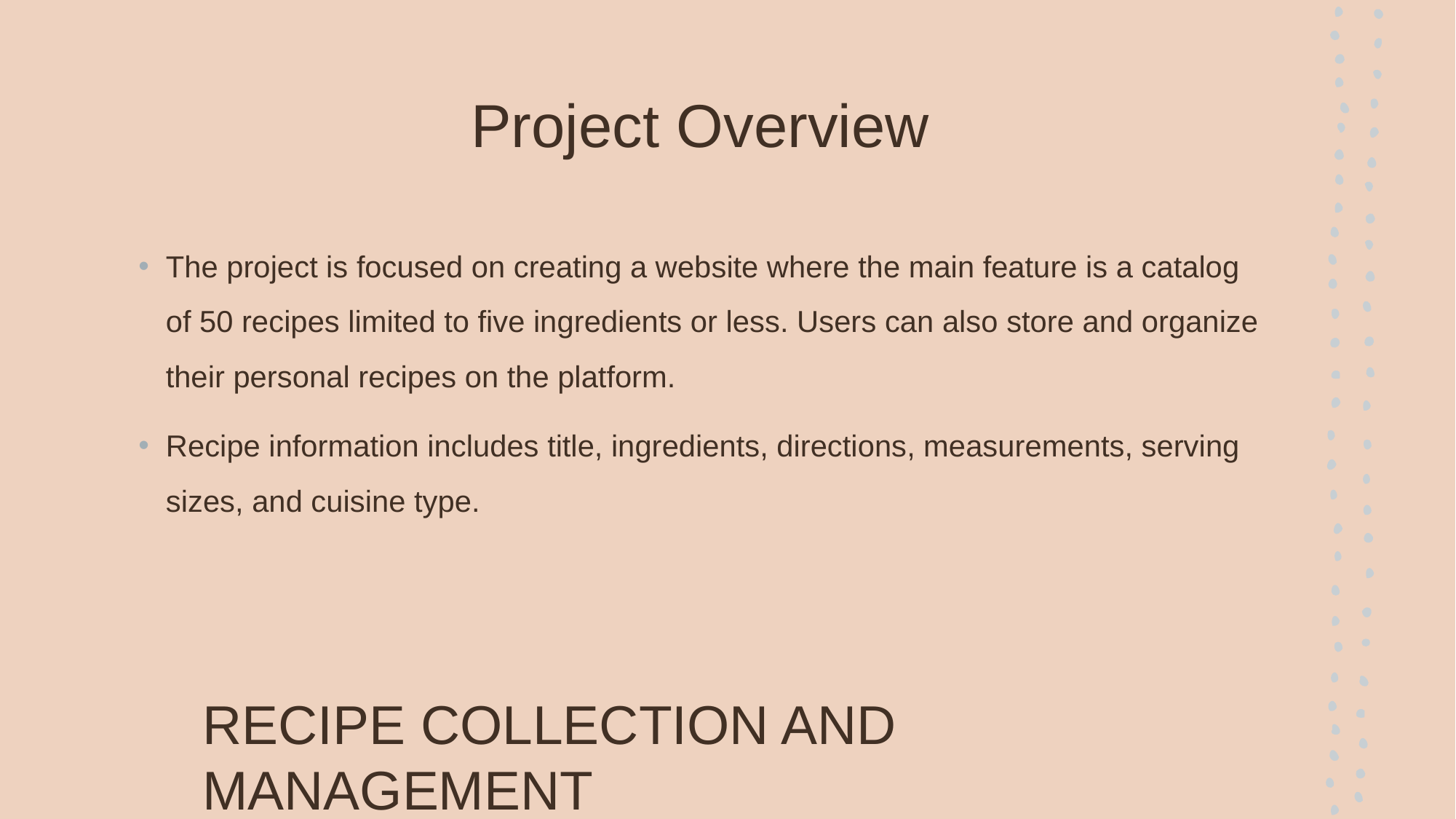

# Project Overview
The project is focused on creating a website where the main feature is a catalog of 50 recipes limited to five ingredients or less. Users can also store and organize their personal recipes on the platform.
Recipe information includes title, ingredients, directions, measurements, serving sizes, and cuisine type.
RECIPE COLLECTION AND MANAGEMENT